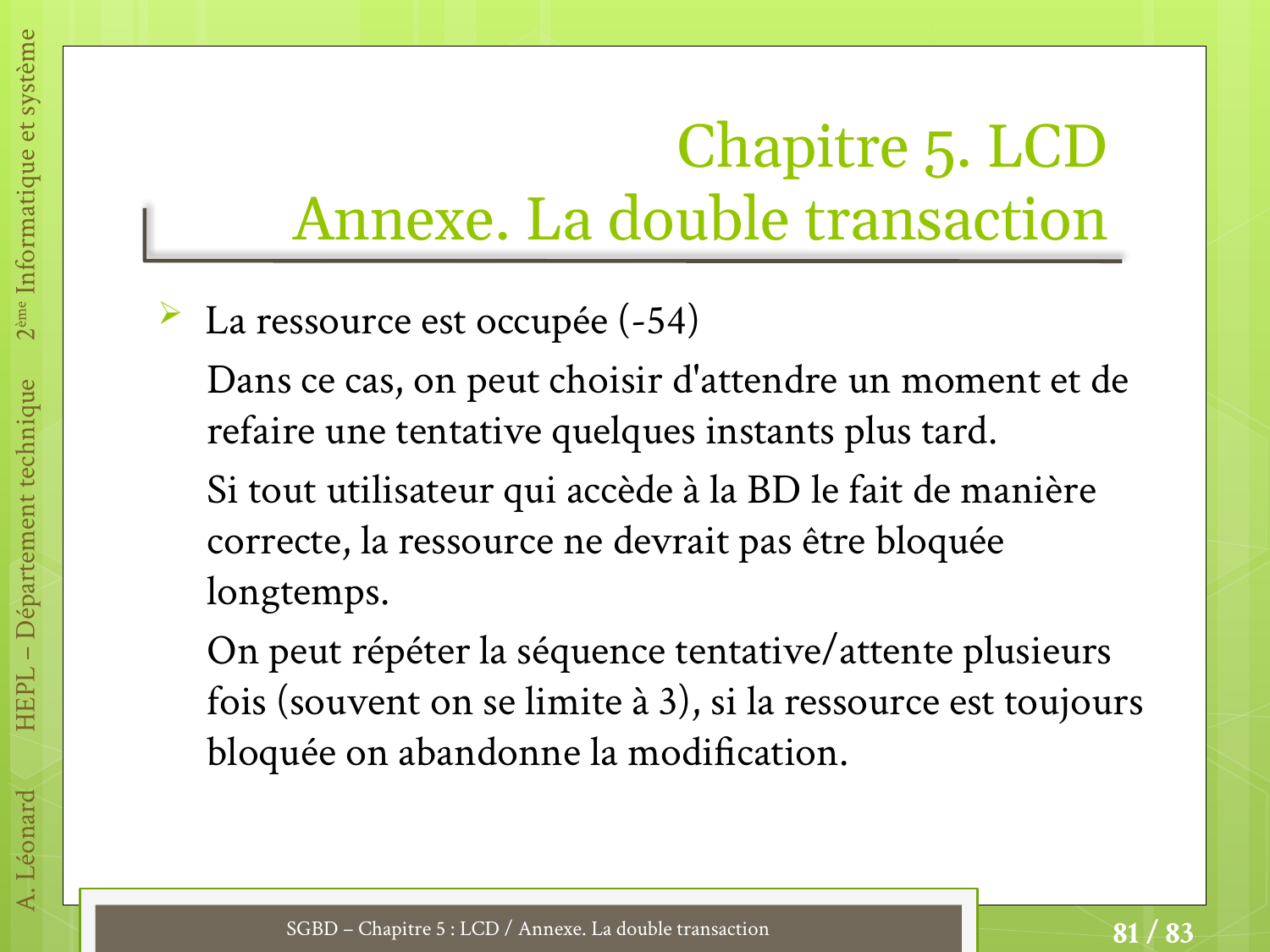

# Chapitre 5. LCD Annexe. La double transaction
La ressource est occupée (-54)
Dans ce cas, on peut choisir d'attendre un moment et de refaire une tentative quelques instants plus tard.
Si tout utilisateur qui accède à la BD le fait de manière correcte, la ressource ne devrait pas être bloquée longtemps.
On peut répéter la séquence tentative/attente plusieurs fois (souvent on se limite à 3), si la ressource est toujours bloquée on abandonne la modification.
SGBD – Chapitre 5 : LCD / Annexe. La double transaction